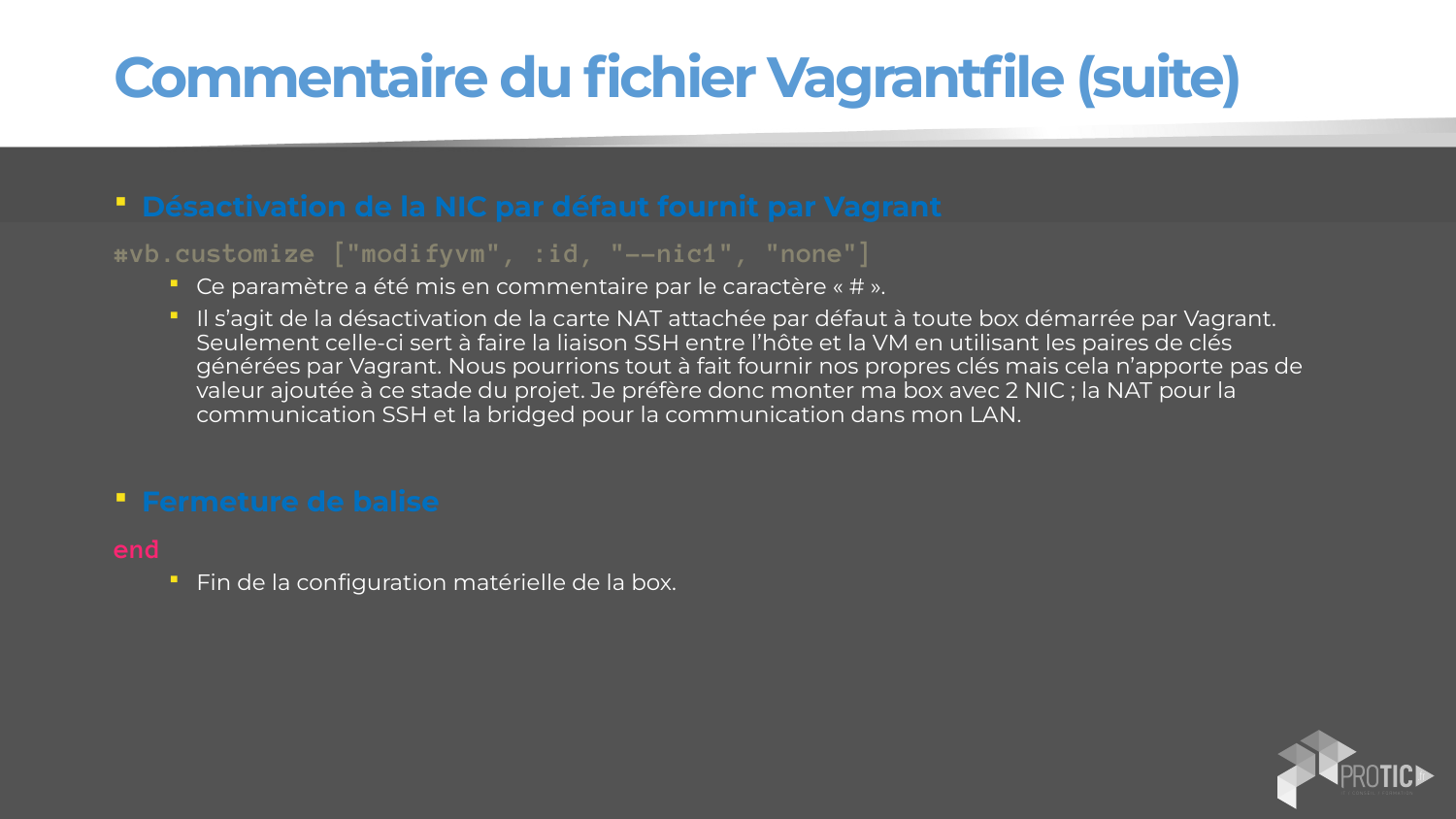

# Commentaire du fichier Vagrantfile (suite)
Désactivation de la NIC par défaut fournit par Vagrant
#vb.customize ["modifyvm", :id, "--nic1", "none"]
Ce paramètre a été mis en commentaire par le caractère « # ».
Il s’agit de la désactivation de la carte NAT attachée par défaut à toute box démarrée par Vagrant. Seulement celle-ci sert à faire la liaison SSH entre l’hôte et la VM en utilisant les paires de clés générées par Vagrant. Nous pourrions tout à fait fournir nos propres clés mais cela n’apporte pas de valeur ajoutée à ce stade du projet. Je préfère donc monter ma box avec 2 NIC ; la NAT pour la communication SSH et la bridged pour la communication dans mon LAN.

Fermeture de balise
end
Fin de la configuration matérielle de la box.